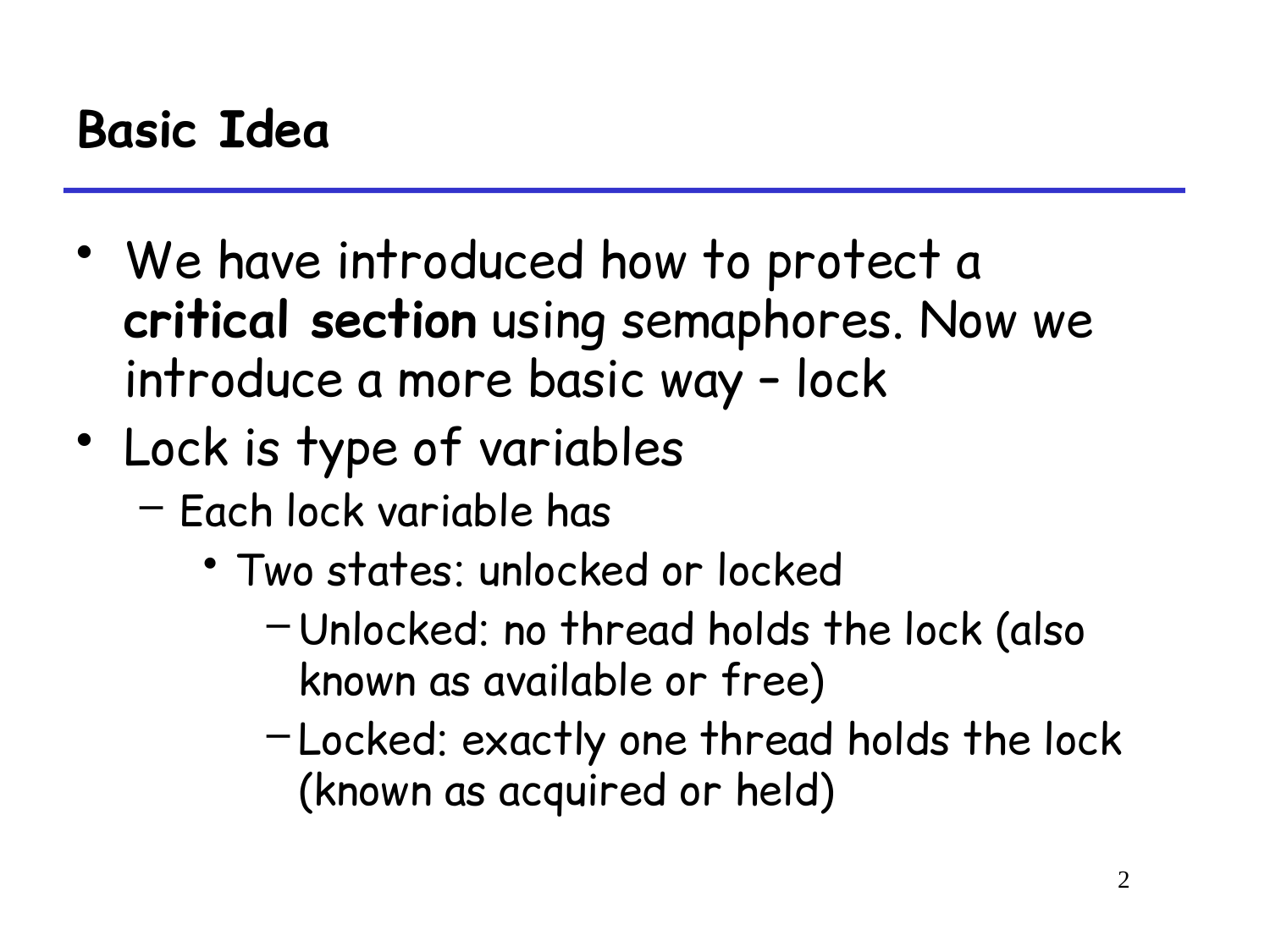

# Basic Idea
We have introduced how to protect a critical section using semaphores. Now we introduce a more basic way – lock
Lock is type of variables
Each lock variable has
Two states: unlocked or locked
Unlocked: no thread holds the lock (also known as available or free)
Locked: exactly one thread holds the lock (known as acquired or held)

2